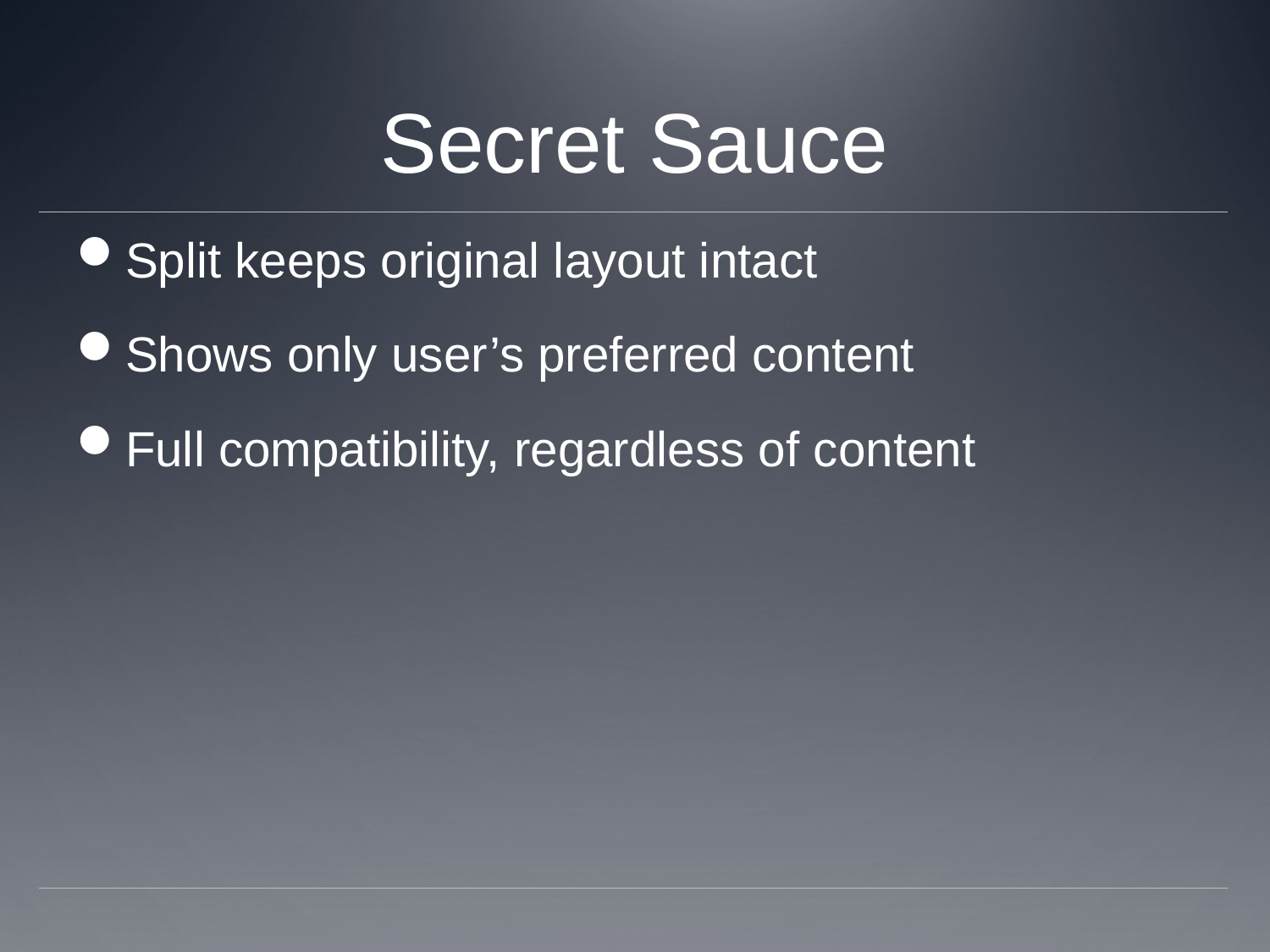

# Secret Sauce
Split keeps original layout intact
Shows only user’s preferred content
Full compatibility, regardless of content